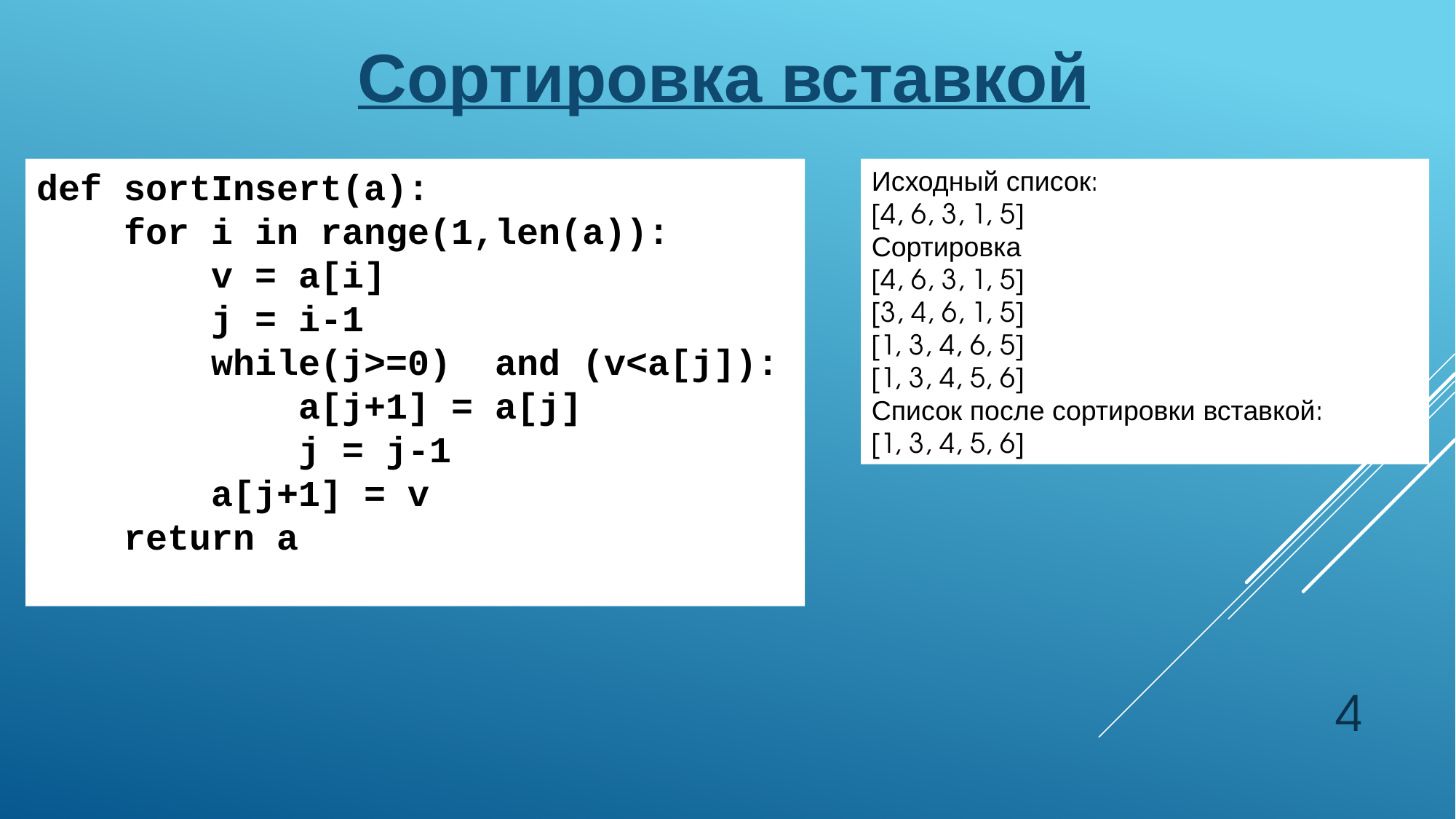

Сортировка вставкой
def sortInsert(a):
    for i in range(1,len(a)):
        v = a[i]
        j = i-1
        while(j>=0)  and (v<a[j]):
            a[j+1] = a[j]
            j = j-1
        a[j+1] = v
    return a

Исходный список:
[4, 6, 3, 1, 5]
Сортировка
[4, 6, 3, 1, 5]
[3, 4, 6, 1, 5]
[1, 3, 4, 6, 5]
[1, 3, 4, 5, 6]
Список после сортировки вставкой:
[1, 3, 4, 5, 6]
4